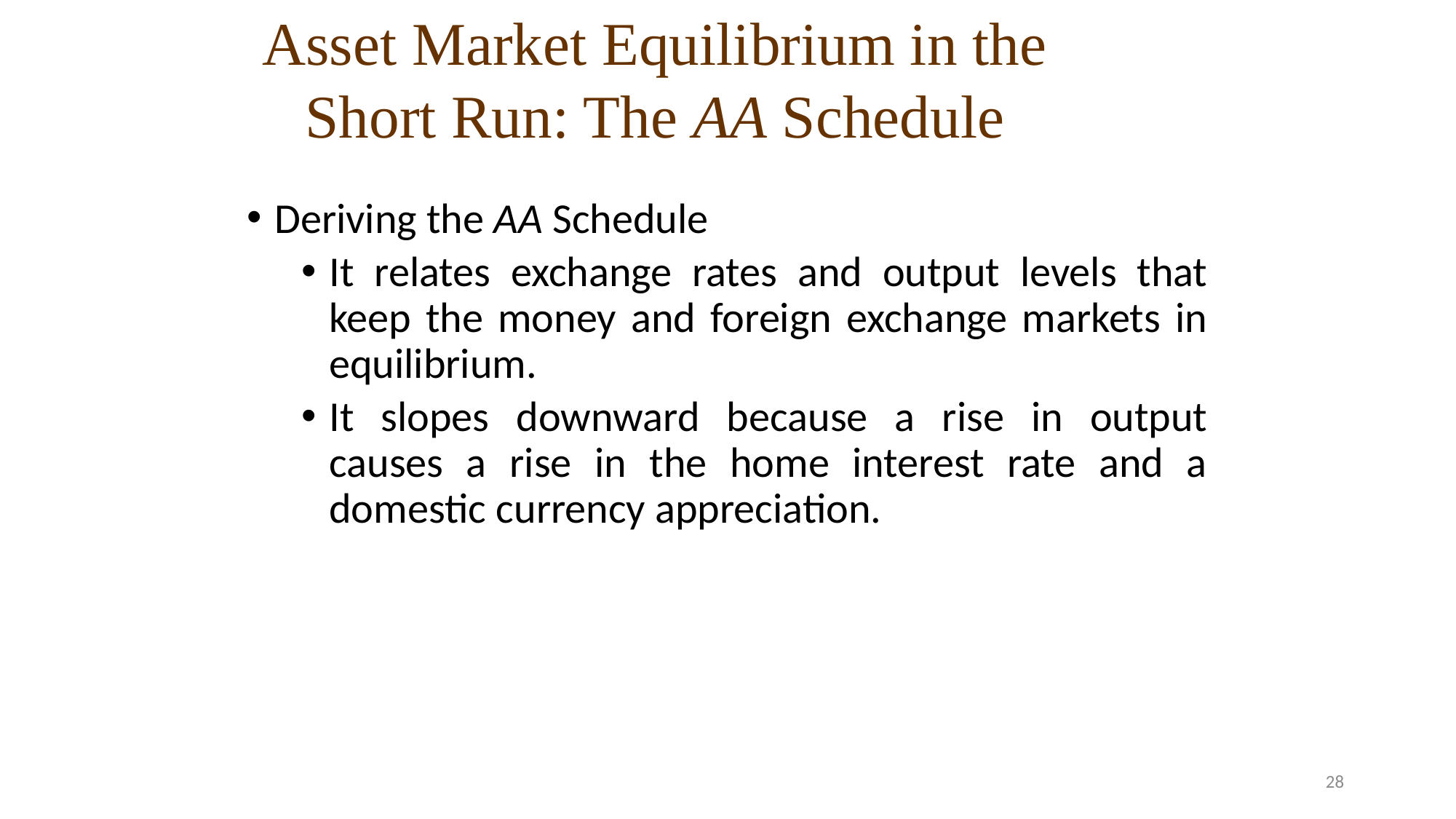

Asset Market Equilibrium in the Short Run: The AA Schedule
Deriving the AA Schedule
It relates exchange rates and output levels that keep the money and foreign exchange markets in equilibrium.
It slopes downward because a rise in output causes a rise in the home interest rate and a domestic currency appreciation.

28